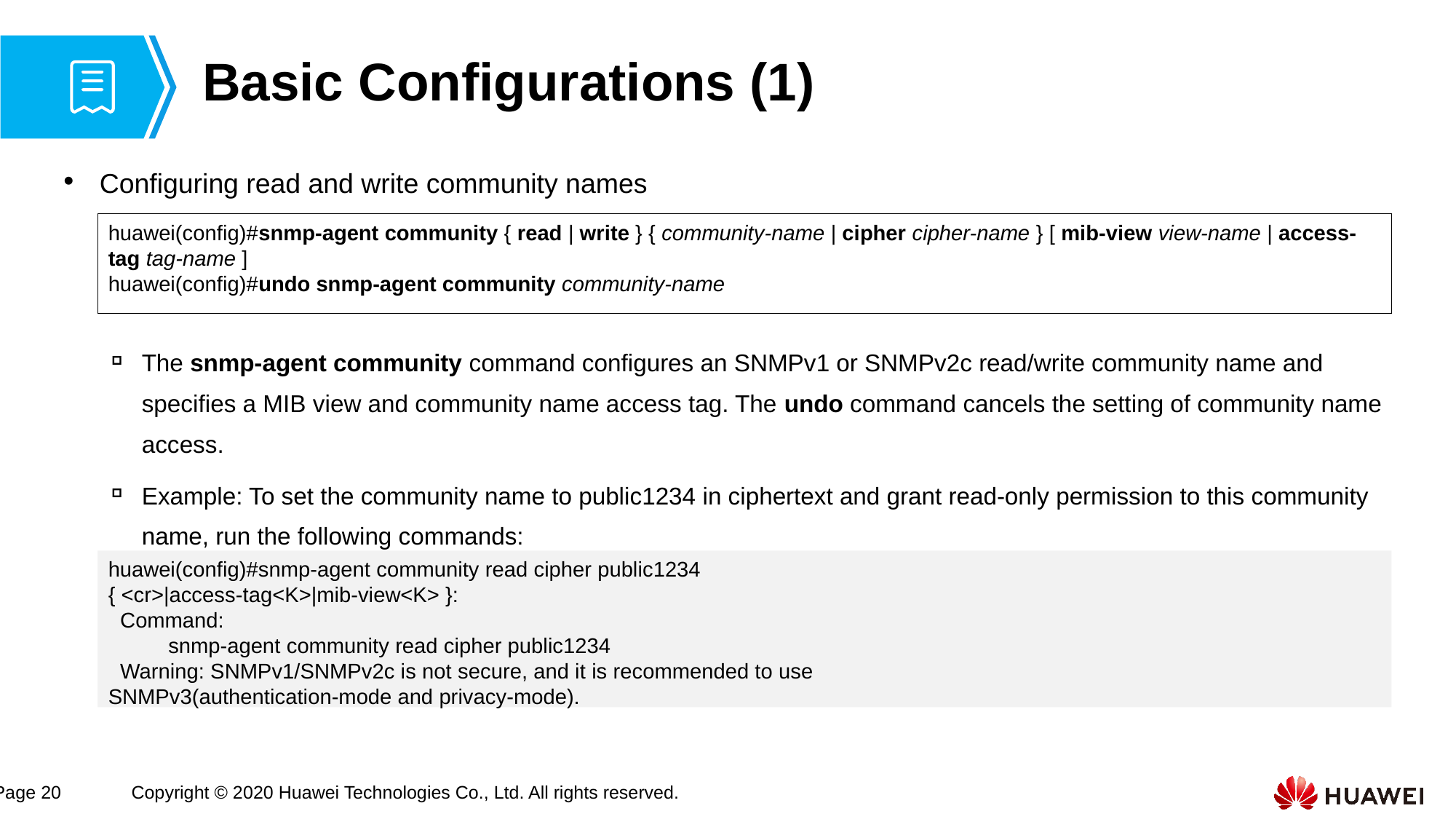

# Basic Configurations (1)
Configuring read and write community names

The snmp-agent community command configures an SNMPv1 or SNMPv2c read/write community name and specifies a MIB view and community name access tag. The undo command cancels the setting of community name access.
Example: To set the community name to public1234 in ciphertext and grant read-only permission to this community name, run the following commands:

huawei(config)#snmp-agent community { read | write } { community-name | cipher cipher-name } [ mib-view view-name | access-tag tag-name ]
huawei(config)#undo snmp-agent community community-name
huawei(config)#snmp-agent community read cipher public1234
{ <cr>|access-tag<K>|mib-view<K> }:
  Command:
          snmp-agent community read cipher public1234
  Warning: SNMPv1/SNMPv2c is not secure, and it is recommended to use
SNMPv3(authentication-mode and privacy-mode).